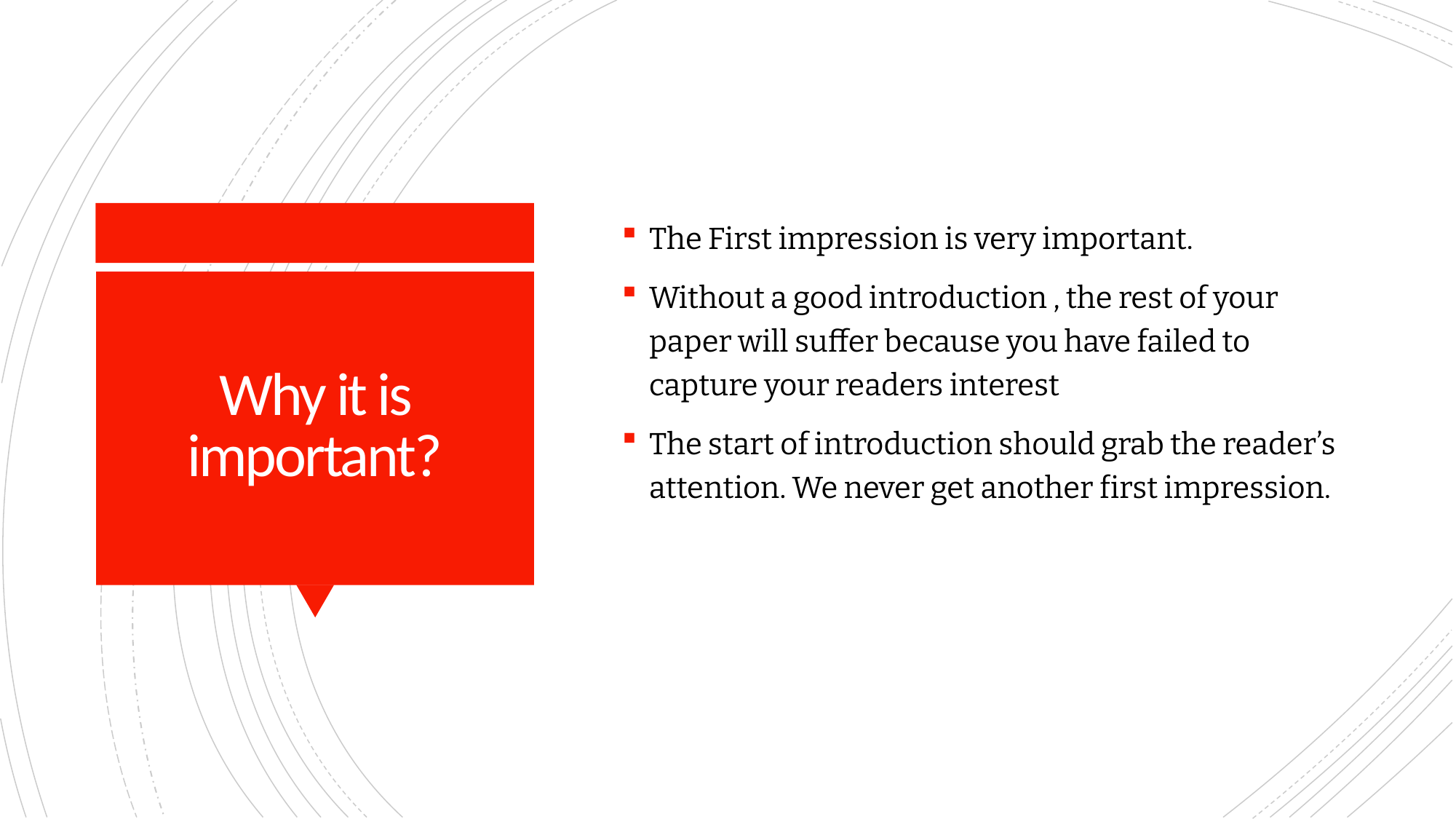

The First impression is very important.
Without a good introduction , the rest of your paper will suffer because you have failed to capture your readers interest
The start of introduction should grab the reader’s attention. We never get another first impression.

# Why it is important?